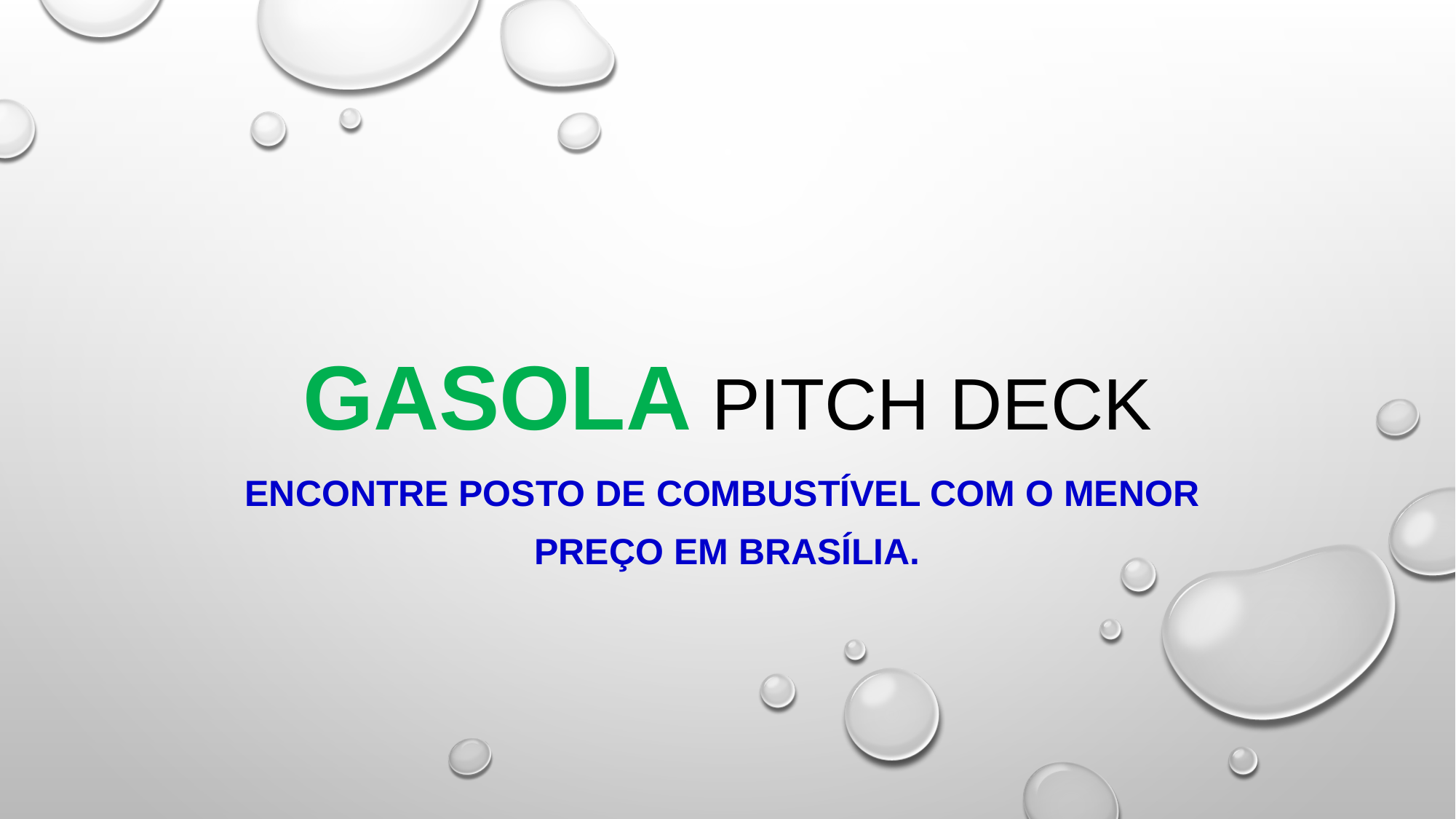

# Gasola Pitch Deck
Encontre posto de combustível com o menor
Preço em Brasília.